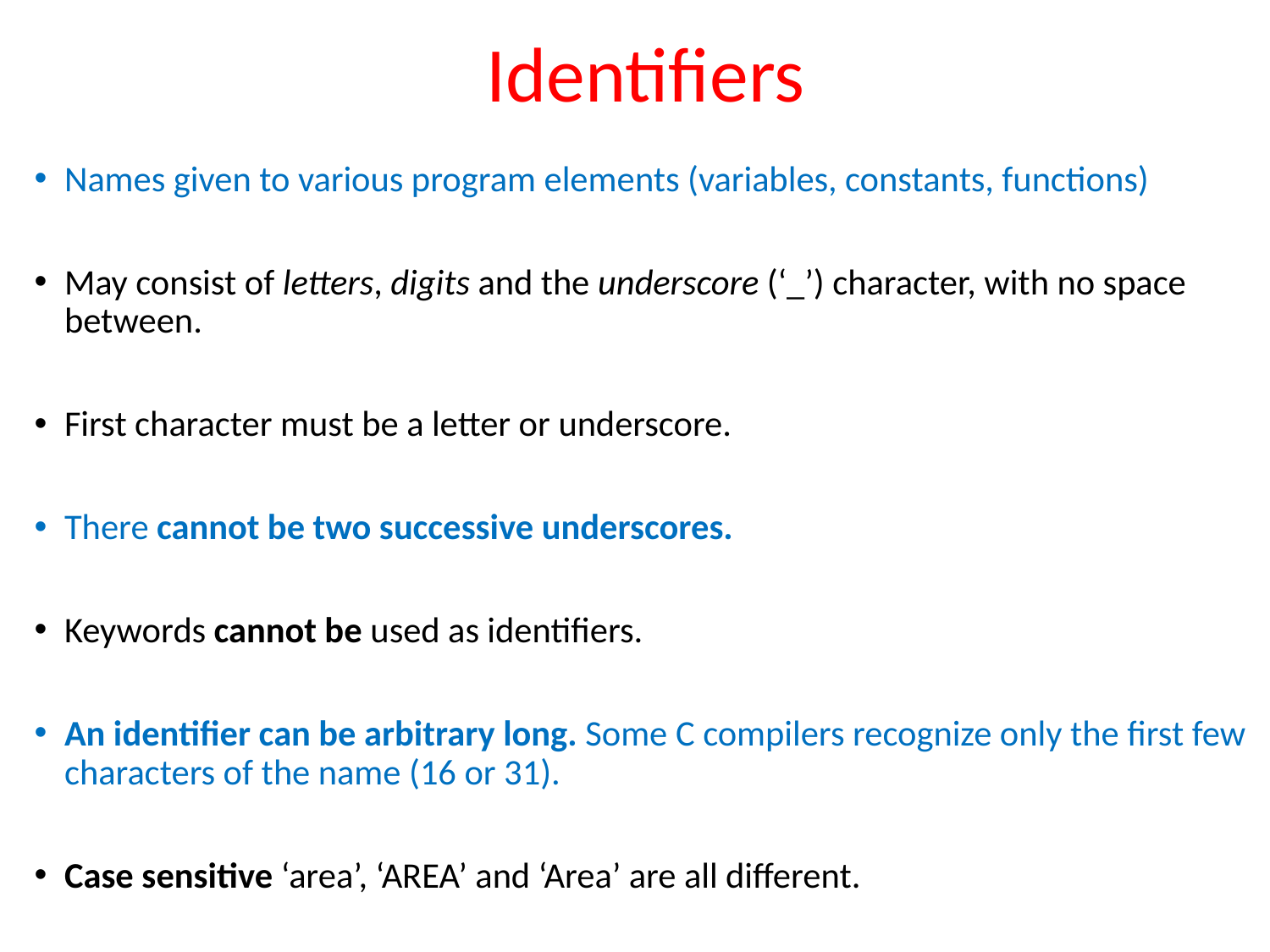

# Identifiers
Names given to various program elements (variables, constants, functions)

May consist of letters, digits and the underscore (‘_’) character, with no space between.

First character must be a letter or underscore.

There cannot be two successive underscores.

Keywords cannot be used as identifiers.

An identifier can be arbitrary long. Some C compilers recognize only the first few characters of the name (16 or 31).

Case sensitive ‘area’, ‘AREA’ and ‘Area’ are all different.